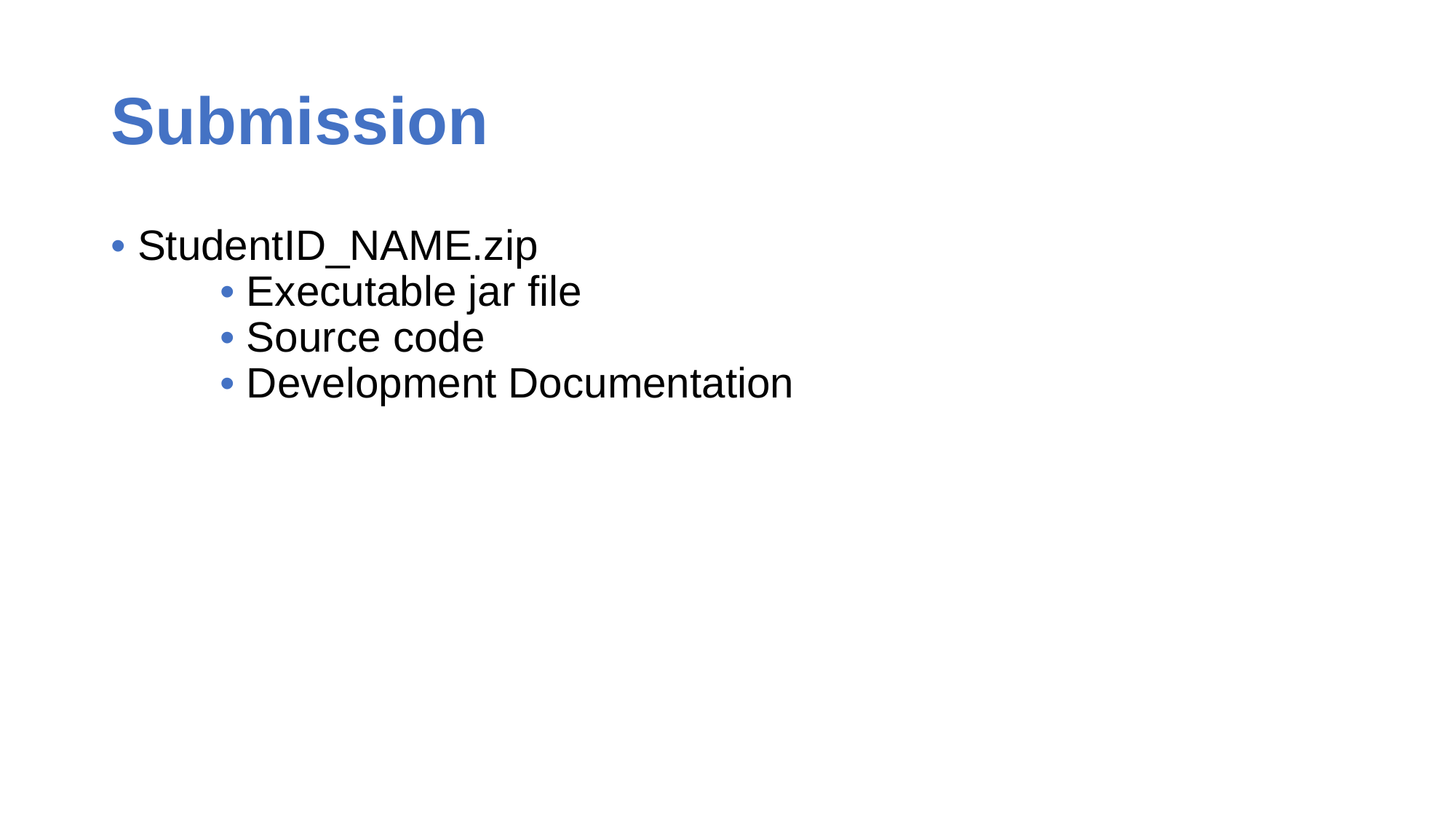

# Submission
• StudentID_NAME.zip
	• Executable jar file
	• Source code
	• Development Documentation